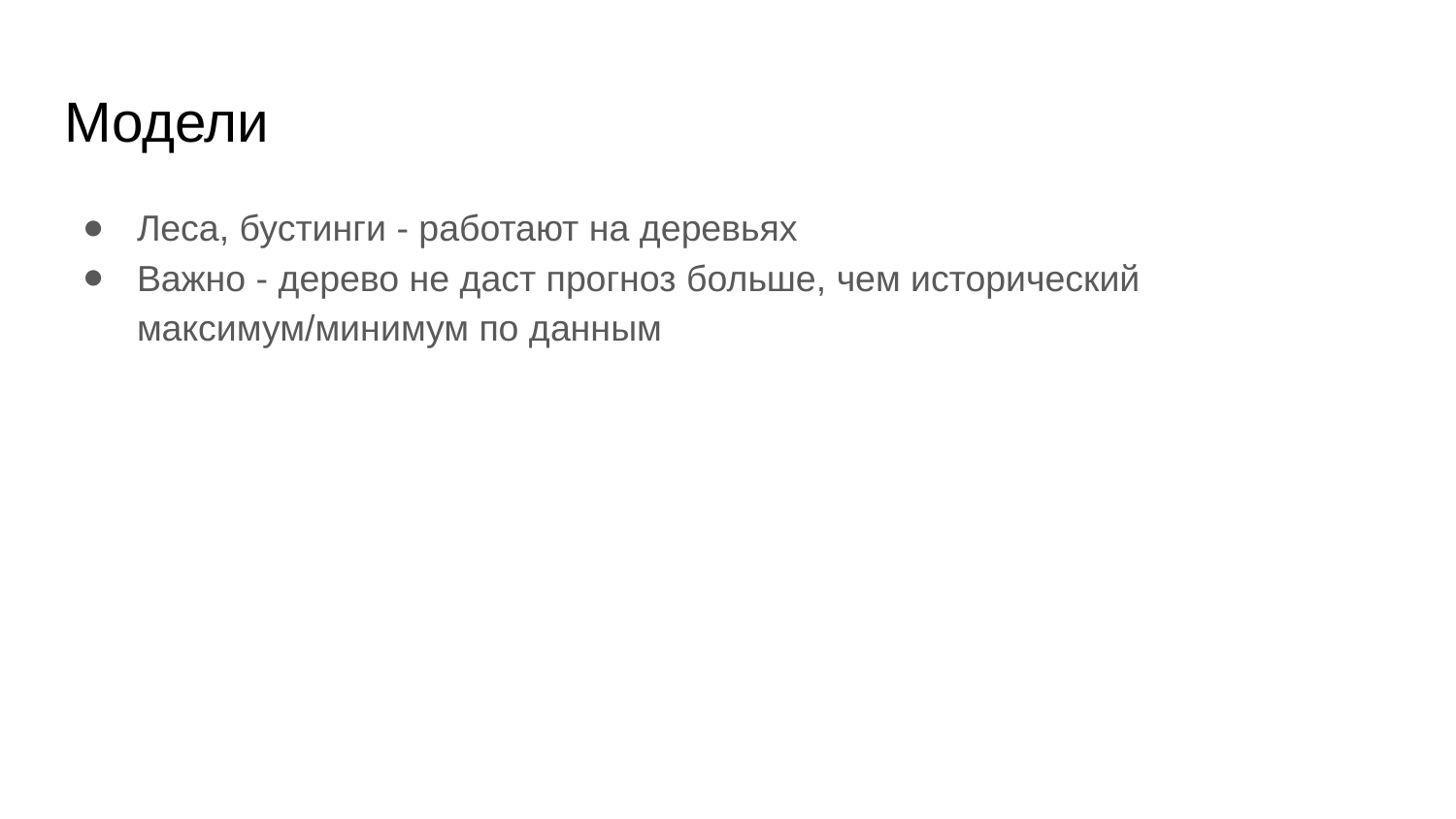

# Модели
Леса, бустинги - работают на деревьях
Важно - дерево не даст прогноз больше, чем исторический максимум/минимум по данным